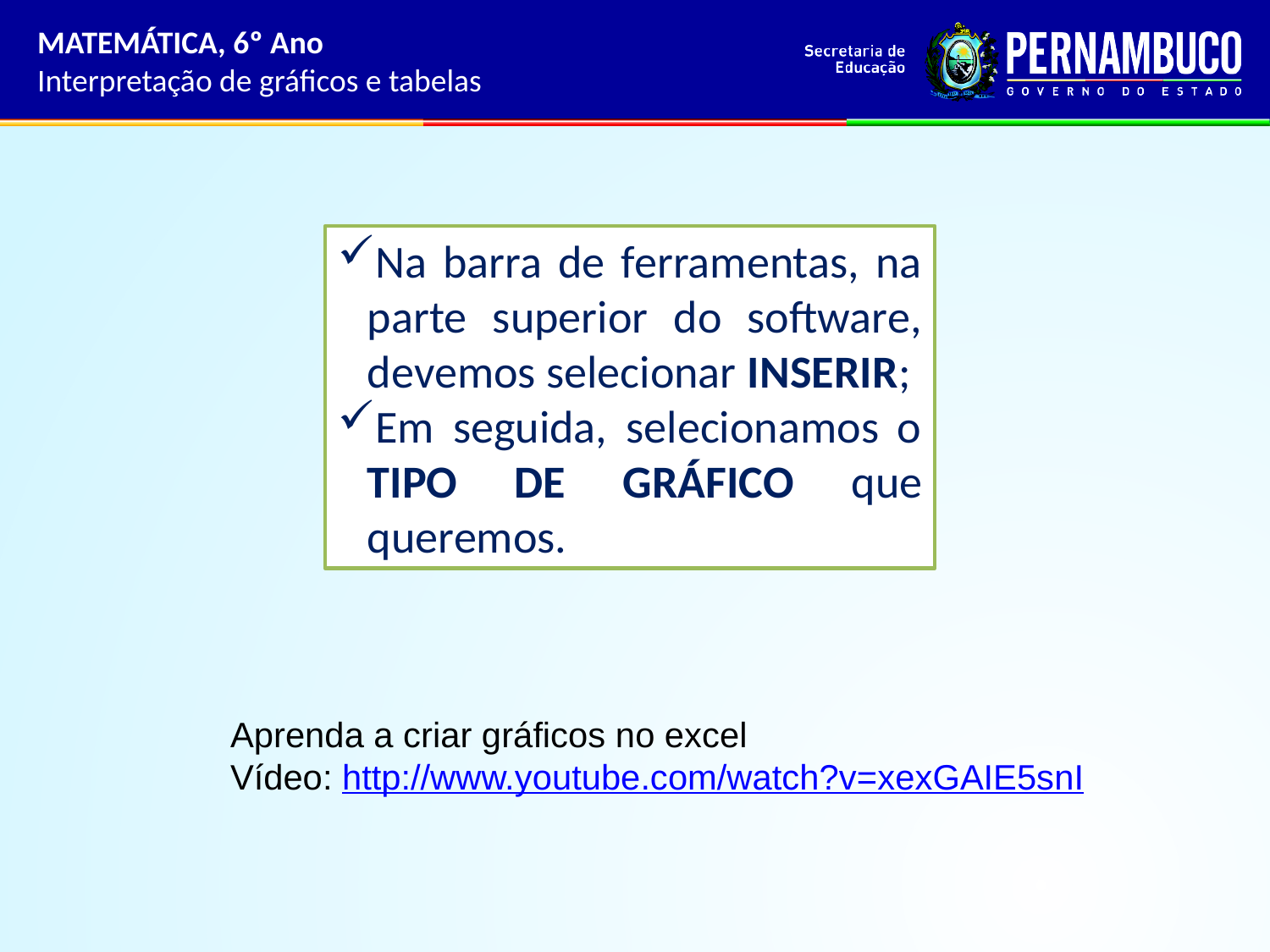

MATEMÁTICA, 6º Ano
Interpretação de gráficos e tabelas
Na barra de ferramentas, na parte superior do software, devemos selecionar INSERIR;
Em seguida, selecionamos o TIPO DE GRÁFICO que queremos.
Aprenda a criar gráficos no excel
Vídeo: http://www.youtube.com/watch?v=xexGAIE5snI